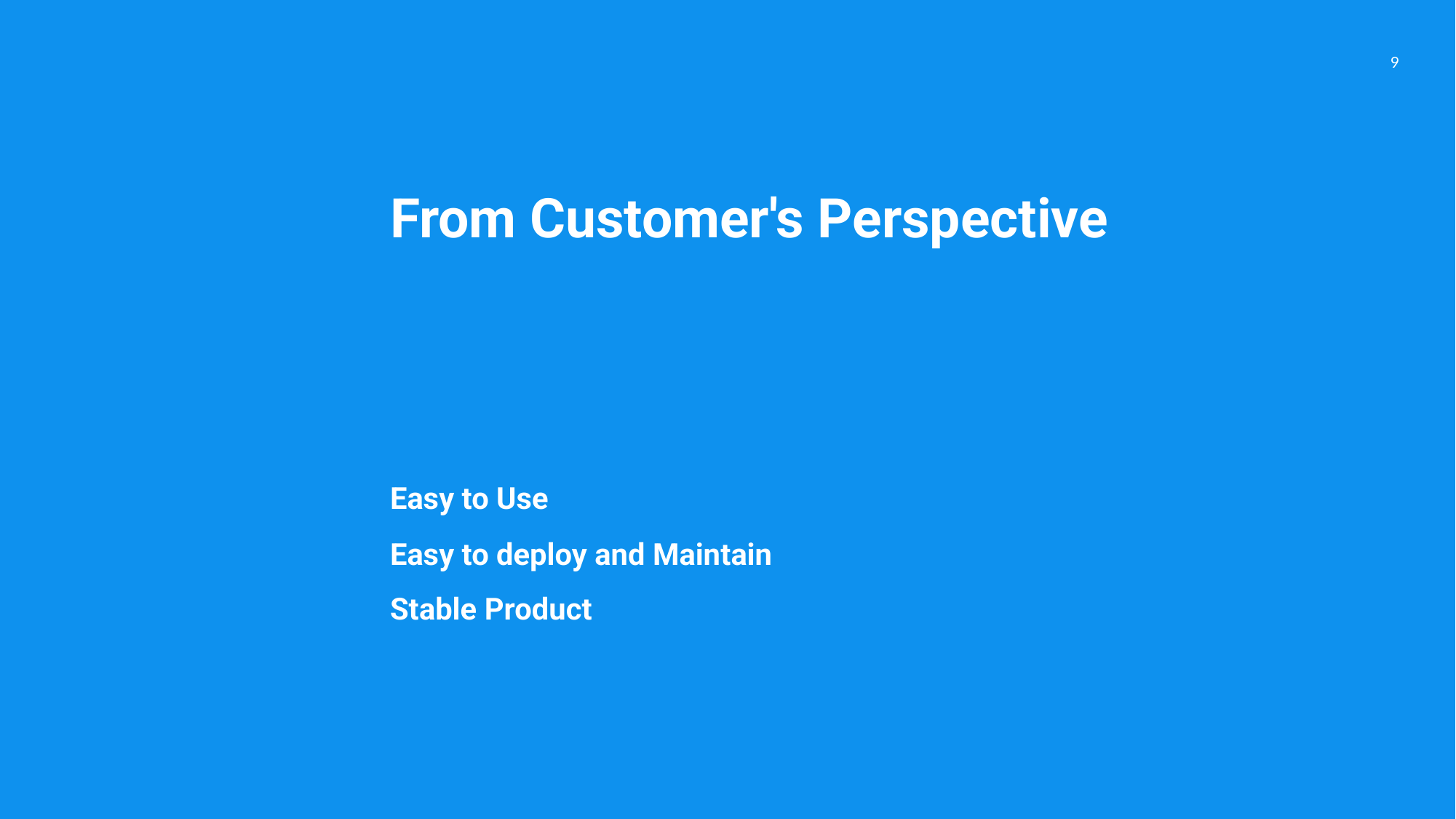

9
From Customer's Perspective
Easy to Use
Easy to deploy and Maintain
Stable Product